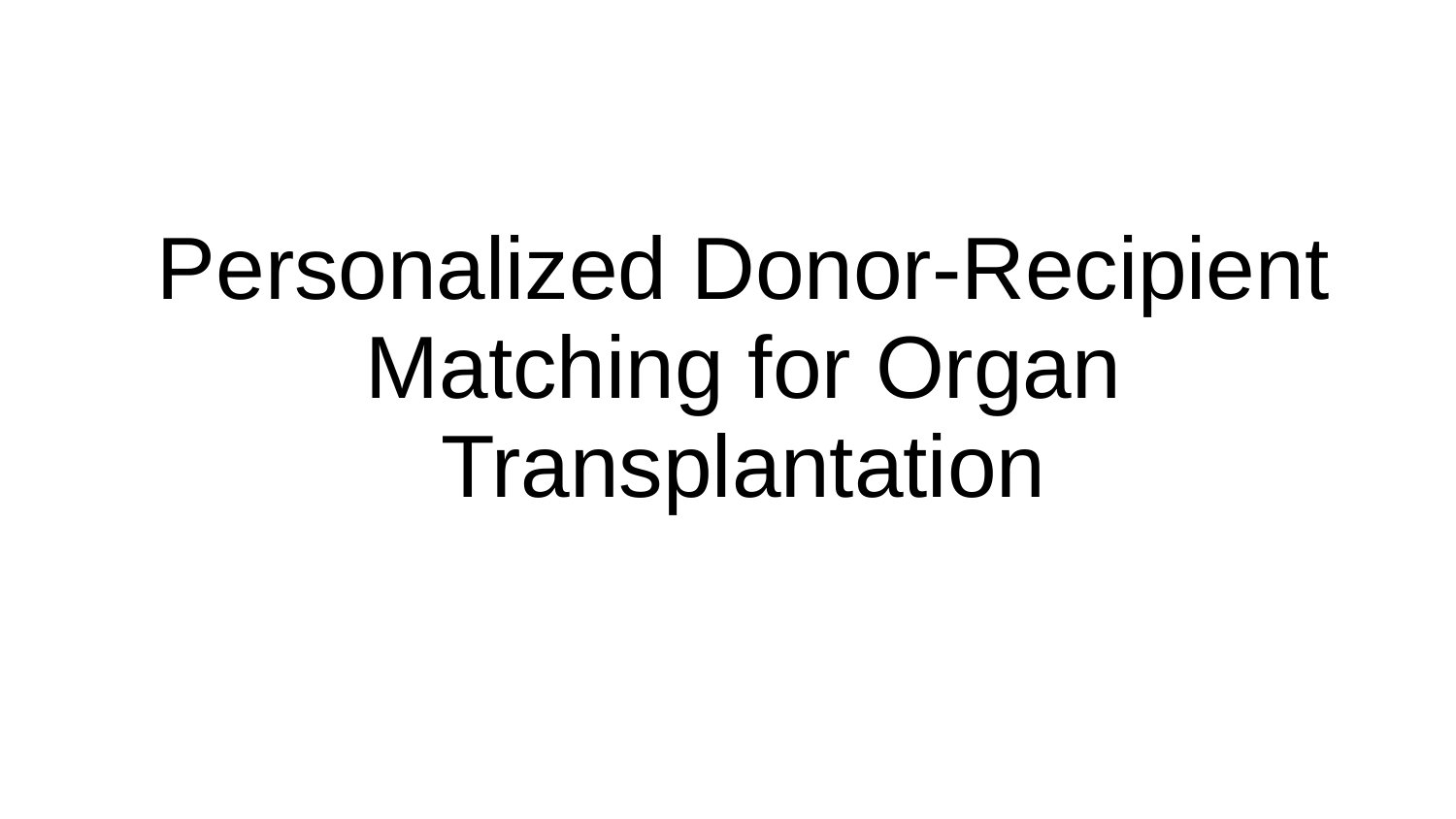

# Personalized Donor-Recipient Matching for Organ Transplantation